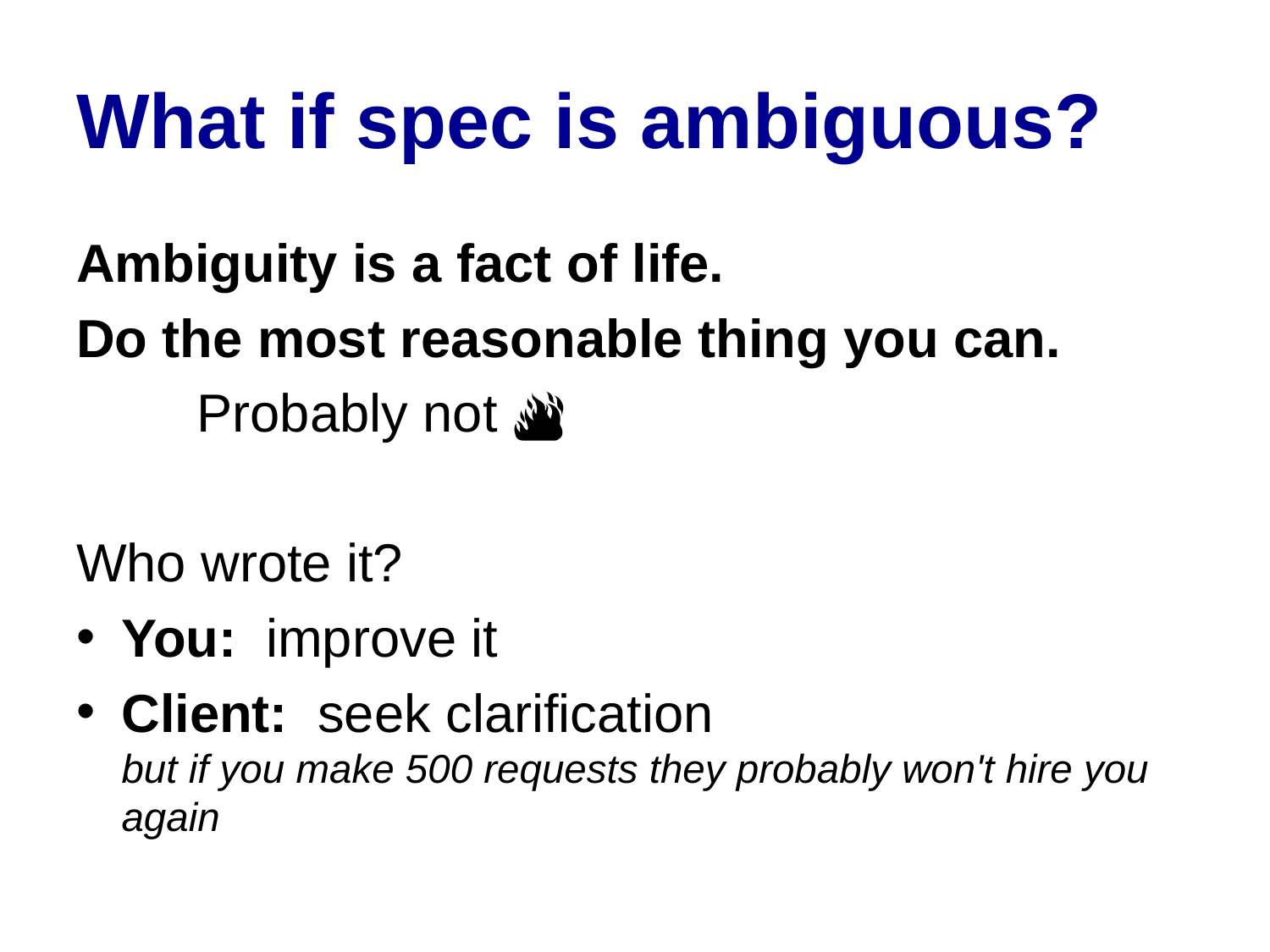

# What if spec is ambiguous?
Ambiguity is a fact of life.
Do the most reasonable thing you can.
	Probably not 🔥

Who wrote it?
You:  improve it
Client:  seek clarification
but if you make 500 requests they probably won't hire you again